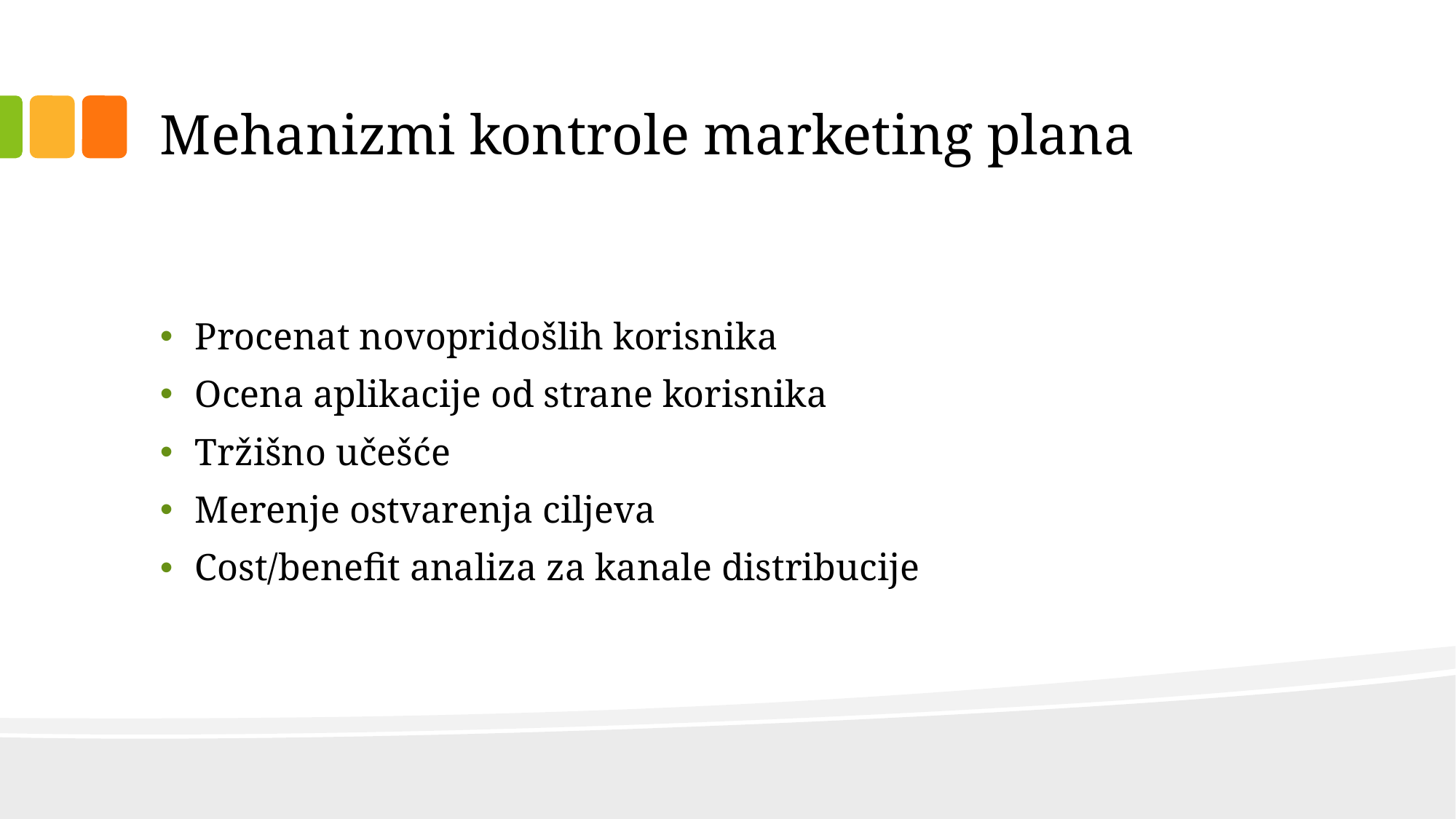

# Mehanizmi kontrole marketing plana

Procenat novopridošlih korisnika
Ocena aplikacije od strane korisnika
Tržišno učešće
Merenje ostvarenja ciljeva
Cost/benefit analiza za kanale distribucije